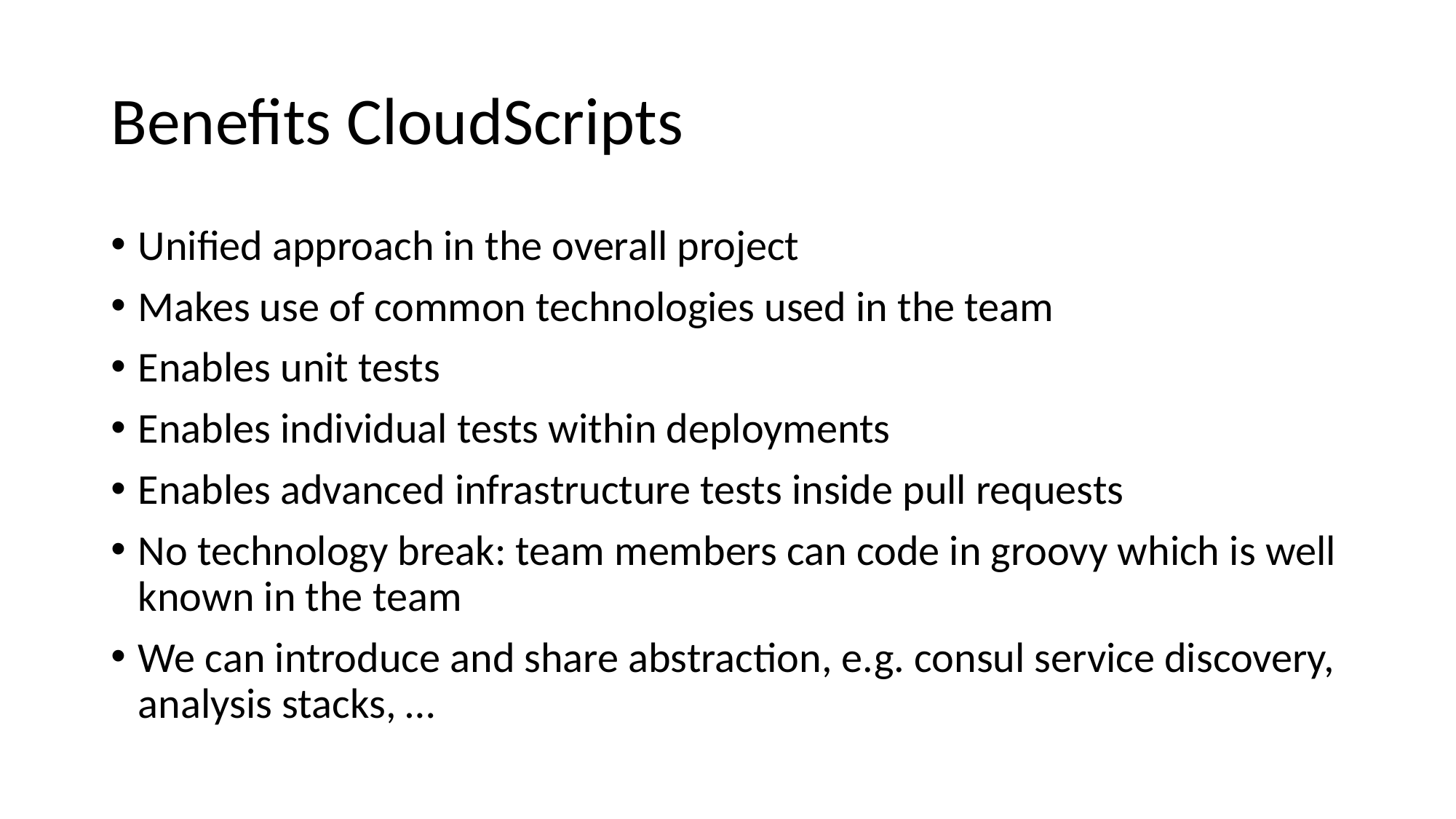

# Benefits CloudScripts
Unified approach in the overall project
Makes use of common technologies used in the team
Enables unit tests
Enables individual tests within deployments
Enables advanced infrastructure tests inside pull requests
No technology break: team members can code in groovy which is well known in the team
We can introduce and share abstraction, e.g. consul service discovery, analysis stacks, …